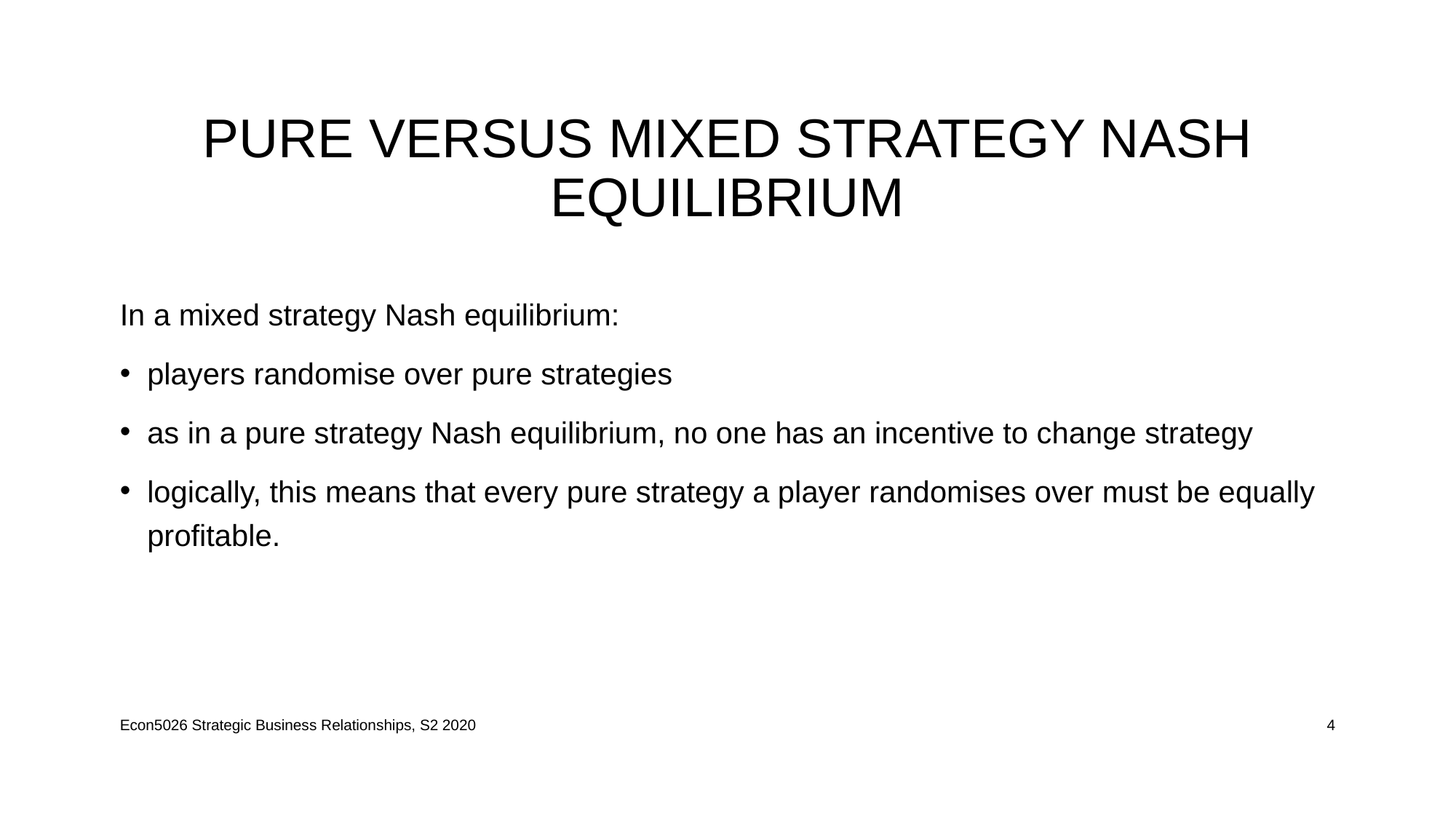

# Pure versus mixed strategy nash equilibrium
In a mixed strategy Nash equilibrium:
players randomise over pure strategies
as in a pure strategy Nash equilibrium, no one has an incentive to change strategy
logically, this means that every pure strategy a player randomises over must be equally profitable.
Econ5026 Strategic Business Relationships, S2 2020
4